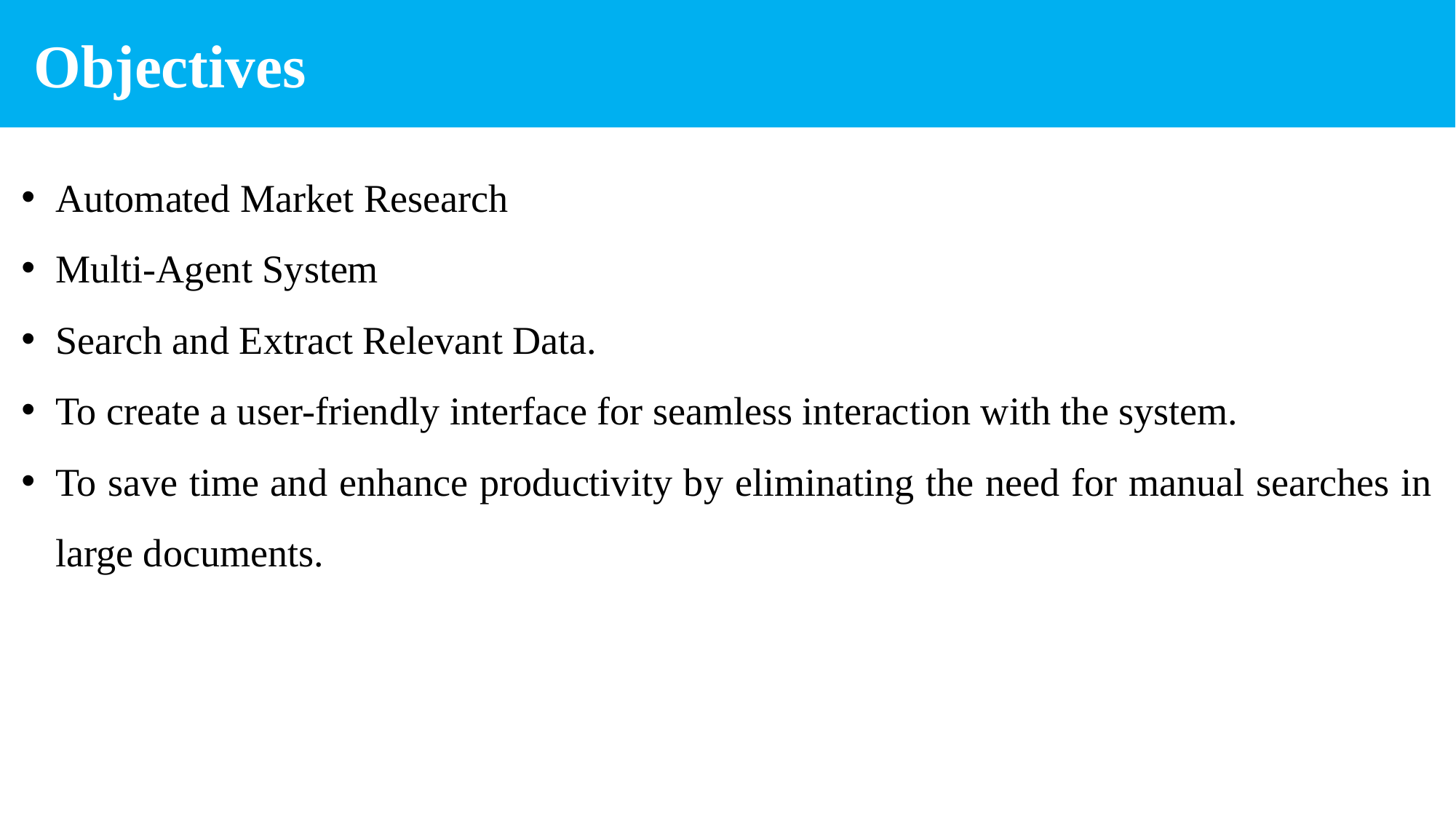

Objectives
Automated Market Research
Multi-Agent System
Search and Extract Relevant Data.
To create a user-friendly interface for seamless interaction with the system.
To save time and enhance productivity by eliminating the need for manual searches in large documents.